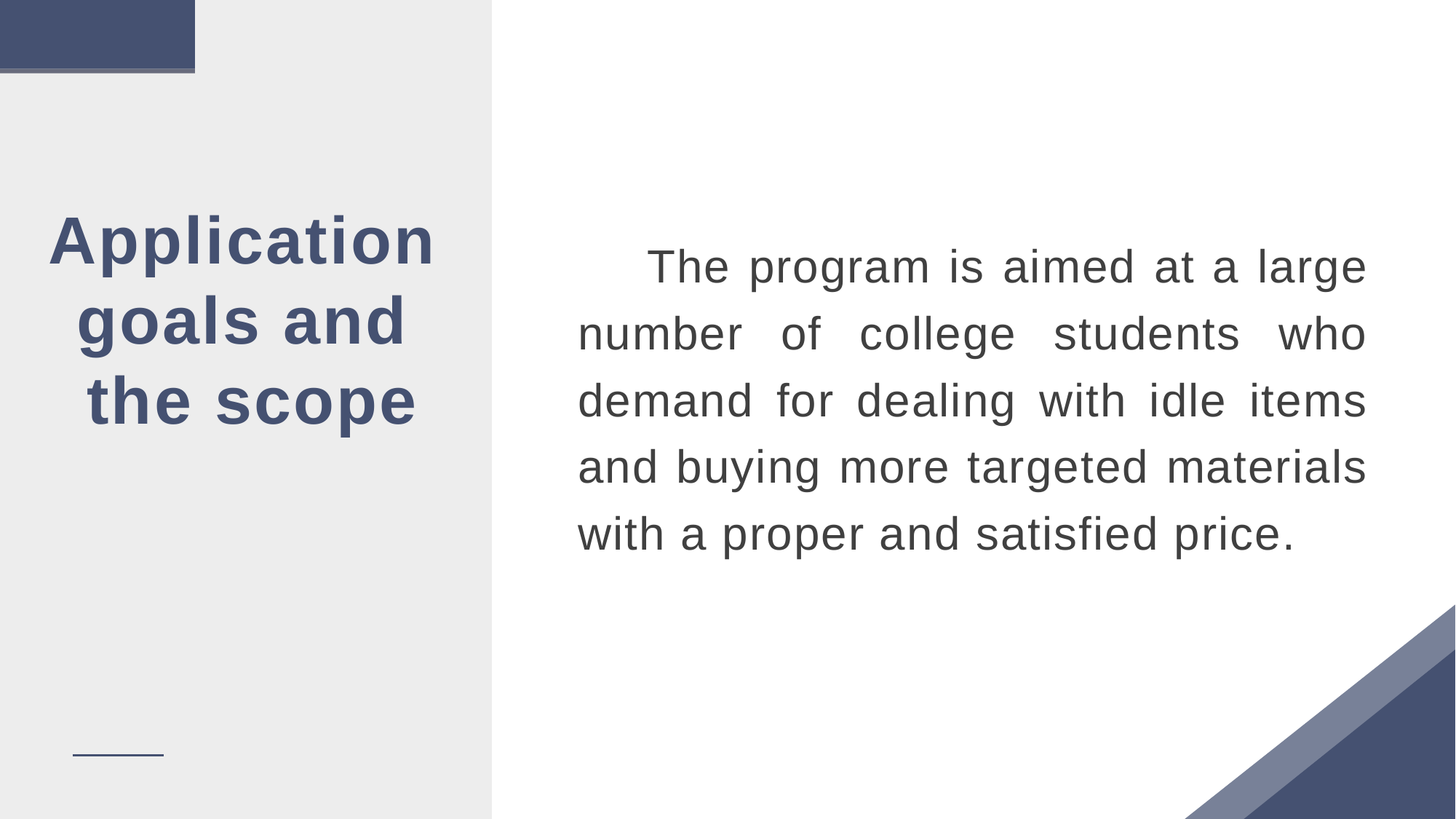

Application
goals and
the scope
    The program is aimed at a large number of college students who demand for dealing with idle items and buying more targeted materials with a proper and satisfied price.